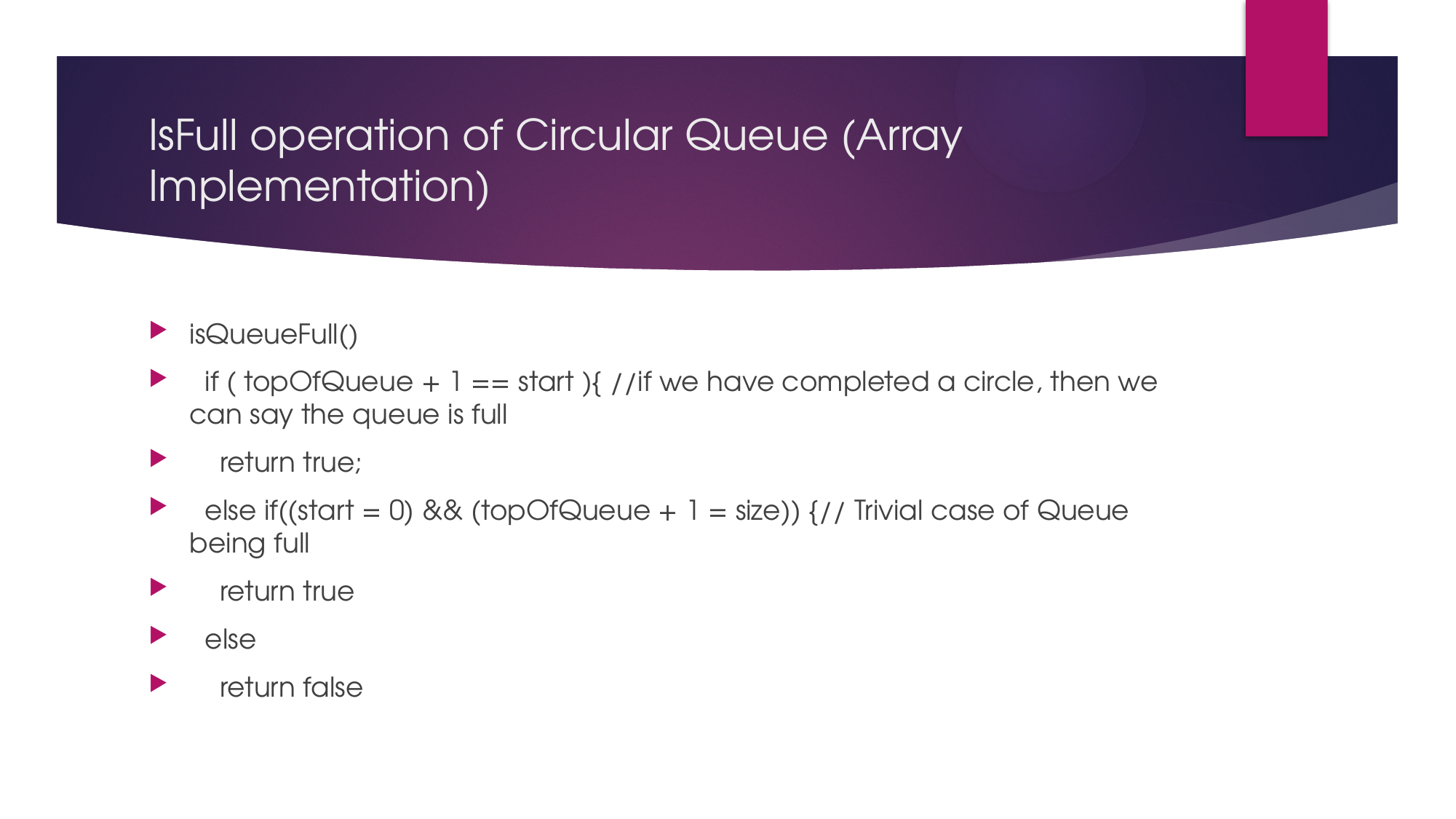

# IsFull operation of Circular Queue (Array Implementation)
isQueueFull()
  if ( topOfQueue + 1 == start ){ //if we have completed a circle, then we can say the queue is full
    return true;
  else if((start = 0) && (topOfQueue + 1 = size)) {// Trivial case of Queue being full
    return true
  else
    return false